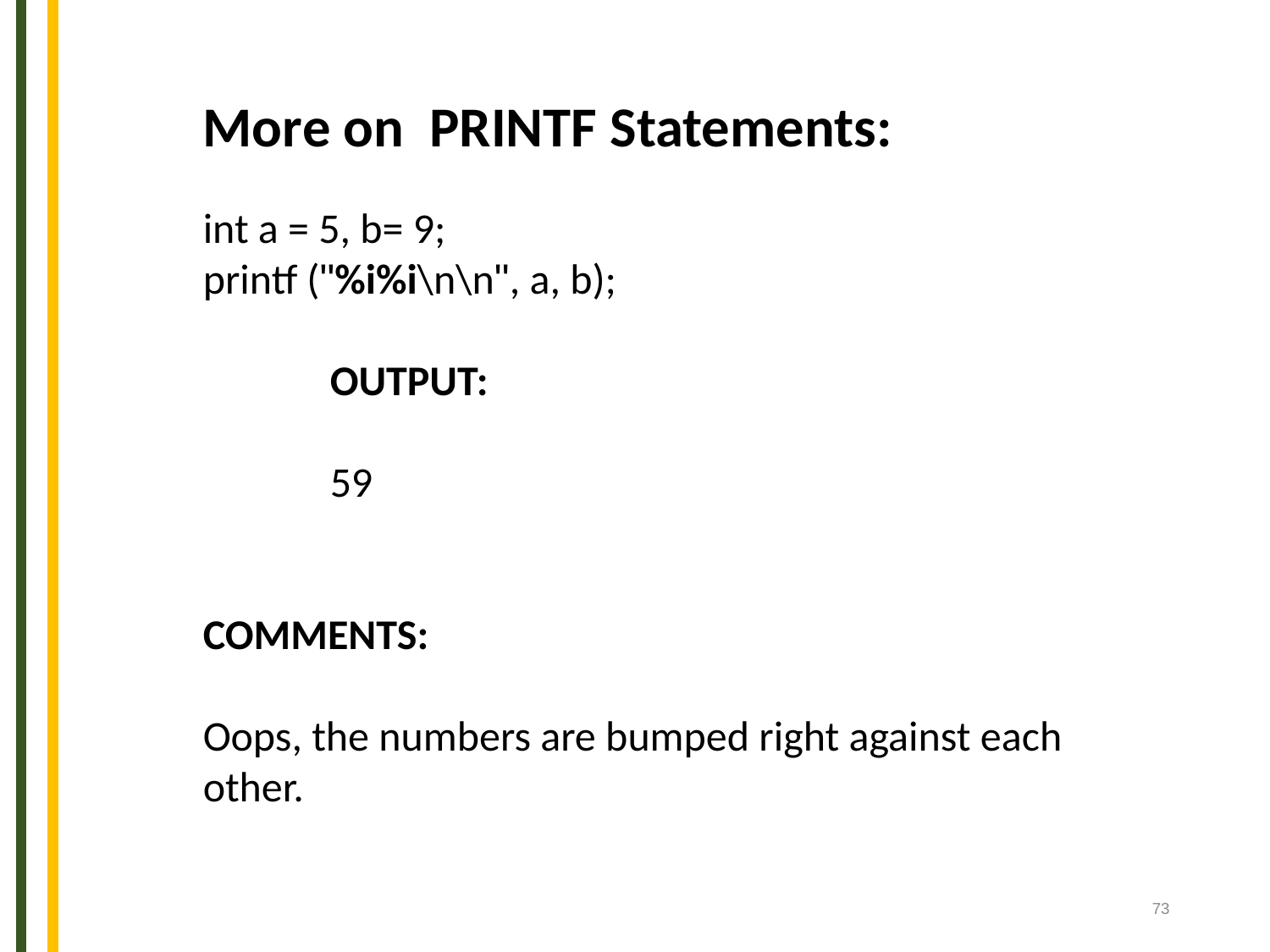

More on  PRINTF Statements:

int a = 5, b= 9;
printf ("%i%i\n\n", a, b);

	OUTPUT:

	59

COMMENTS:

Oops, the numbers are bumped right against each other.
73